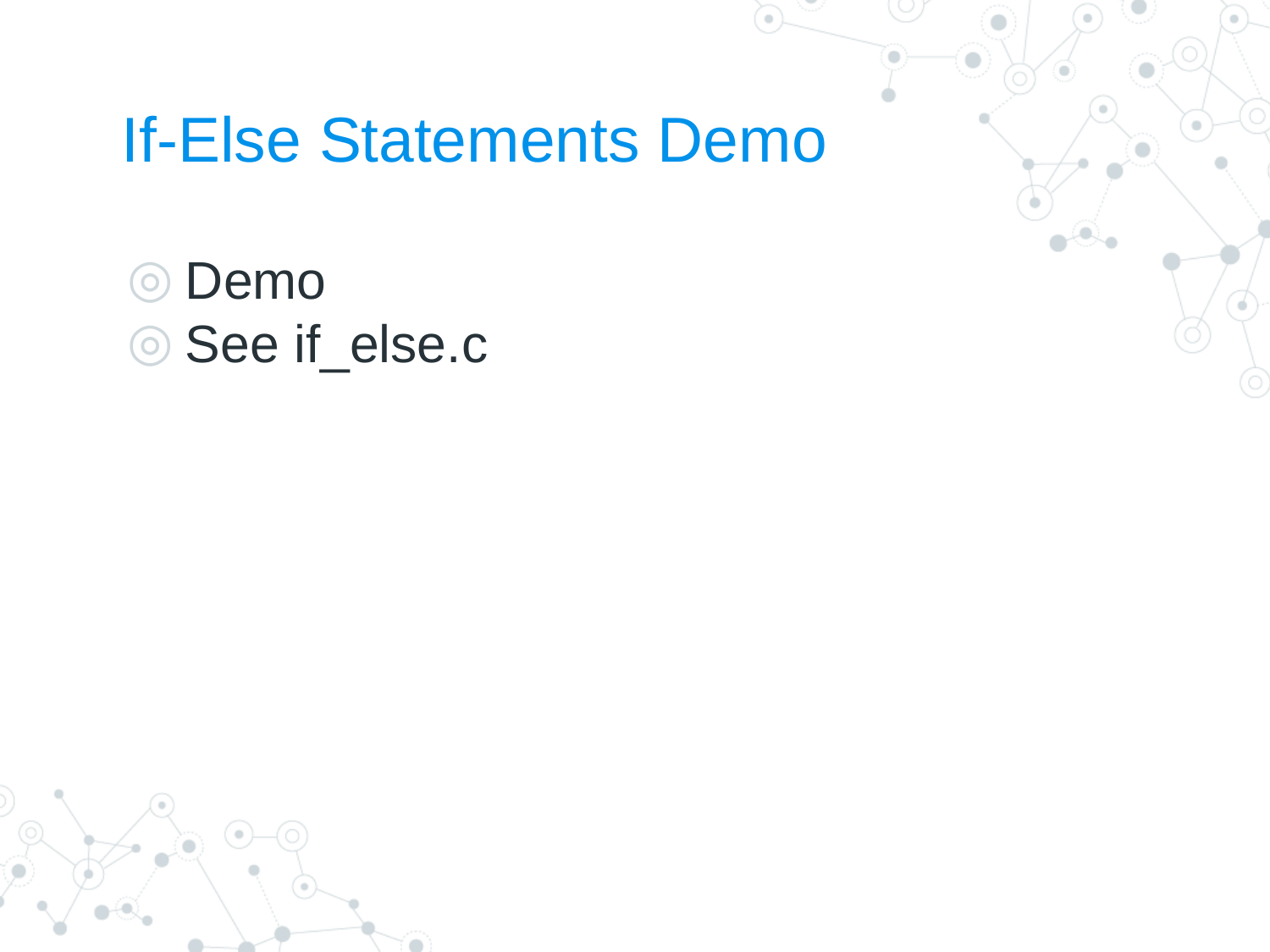

# If-Else Statements Demo
Demo
See if_else.c